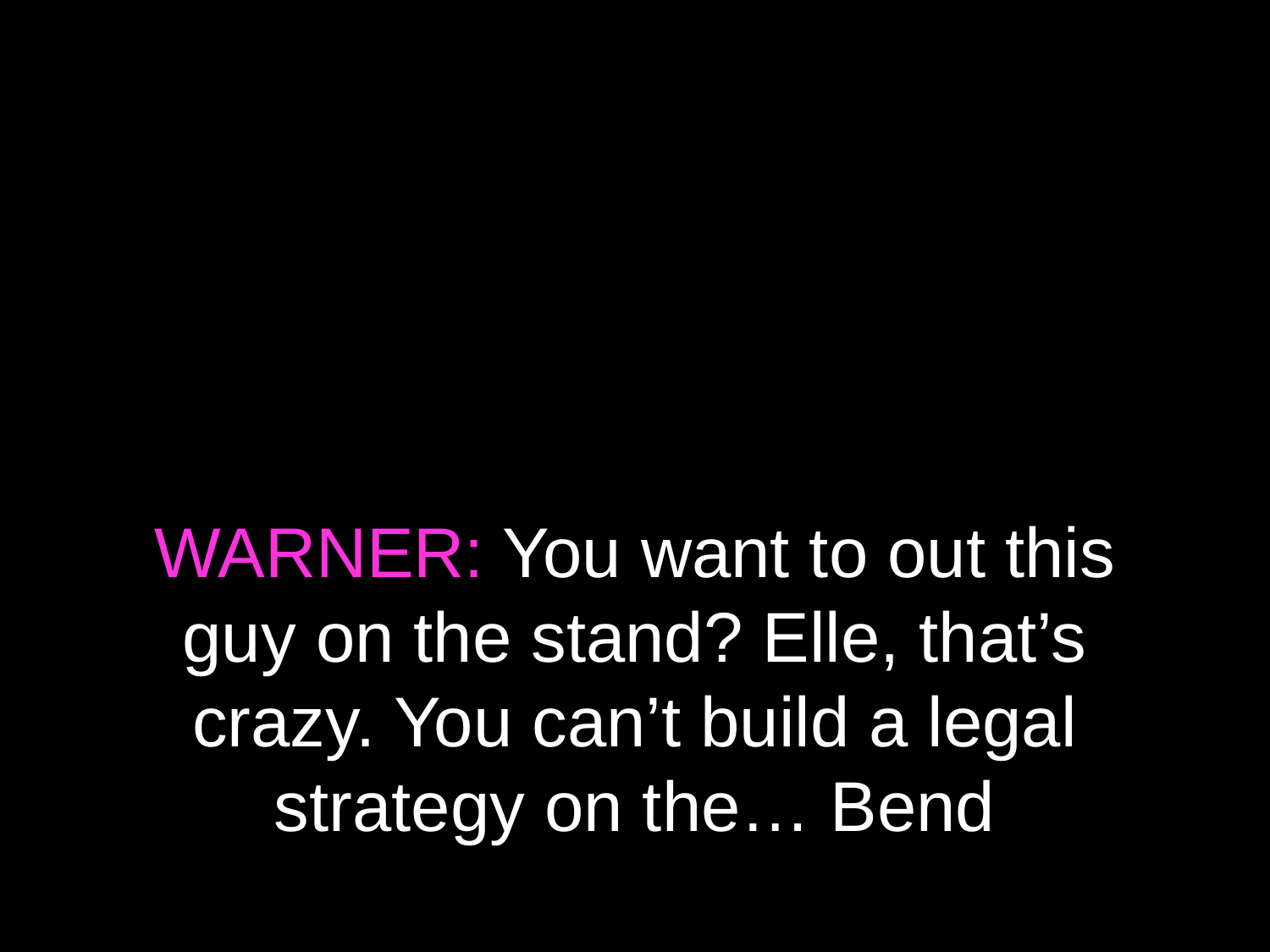

# WARNER: You want to out this guy on the stand? Elle, that’s crazy. You can’t build a legal strategy on the… Bend